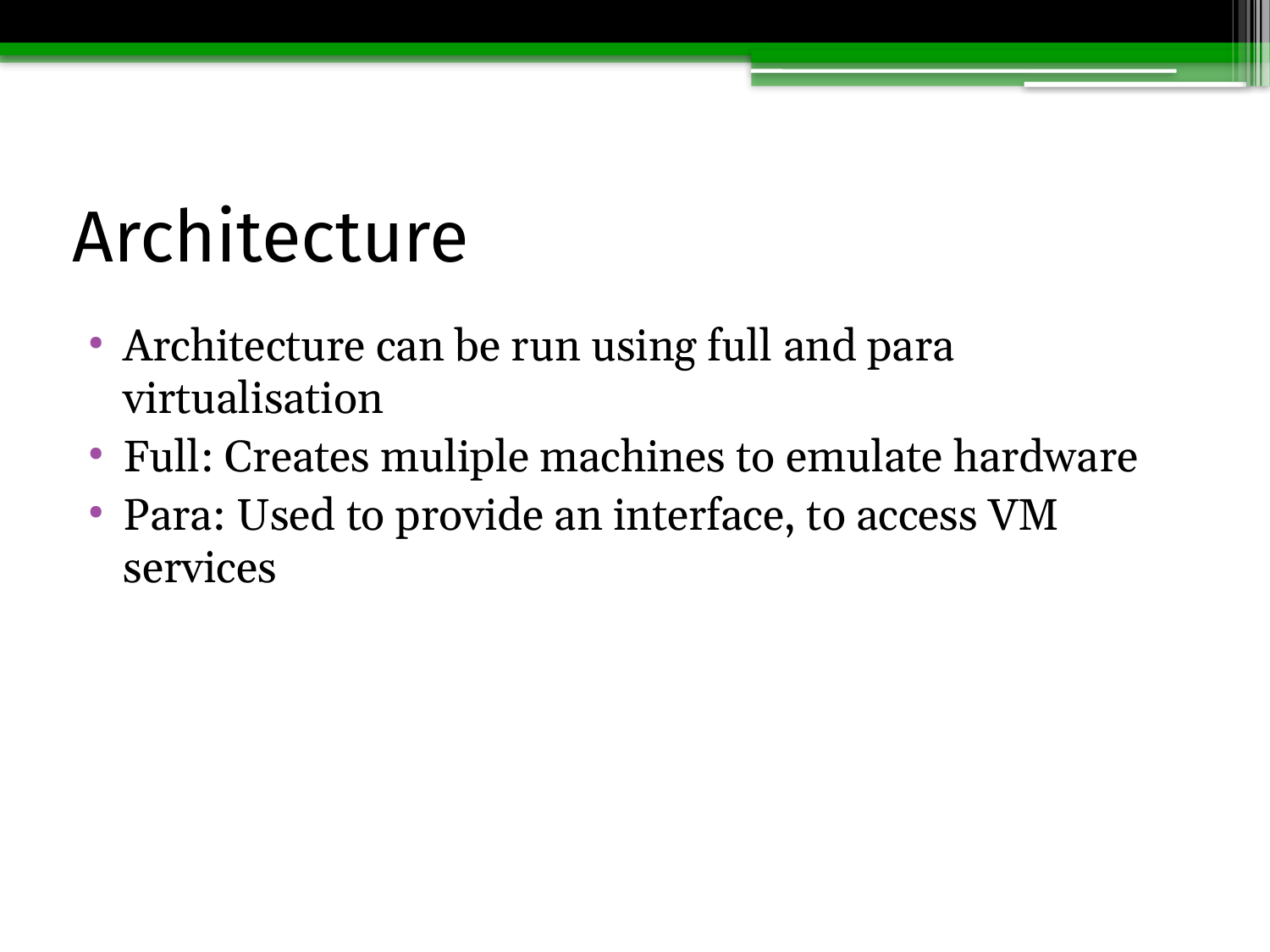

# Architecture
Architecture can be run using full and para virtualisation
Full: Creates muliple machines to emulate hardware
Para: Used to provide an interface, to access VM services